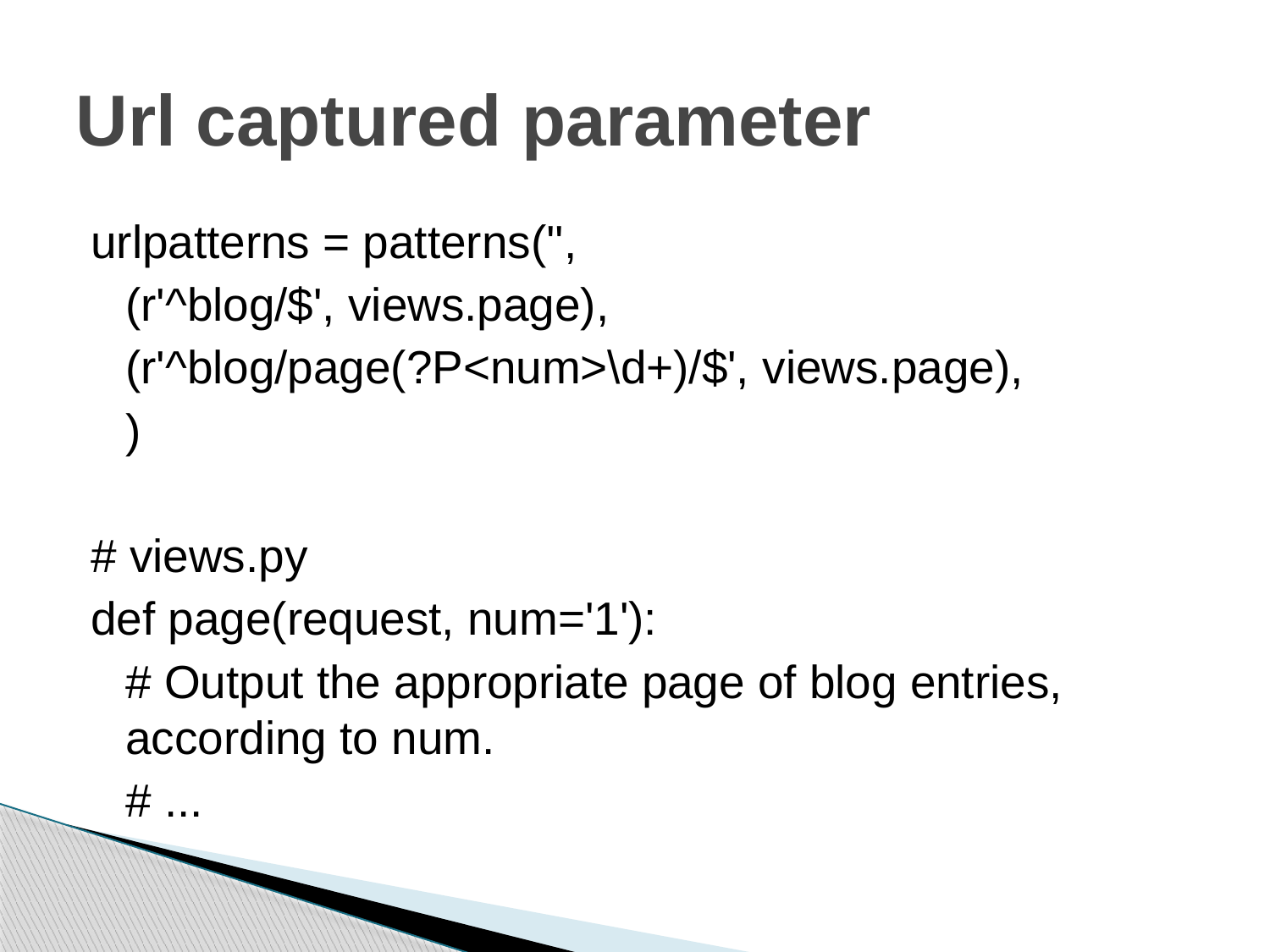

# Url captured parameter
urlpatterns = patterns('',
	(r'^blog/$', views.page),
	(r'^blog/page(?P<num>\d+)/$', views.page),
	)

# views.py
def page(request, num='1'):
	# Output the appropriate page of blog entries, according to num.
	# ...